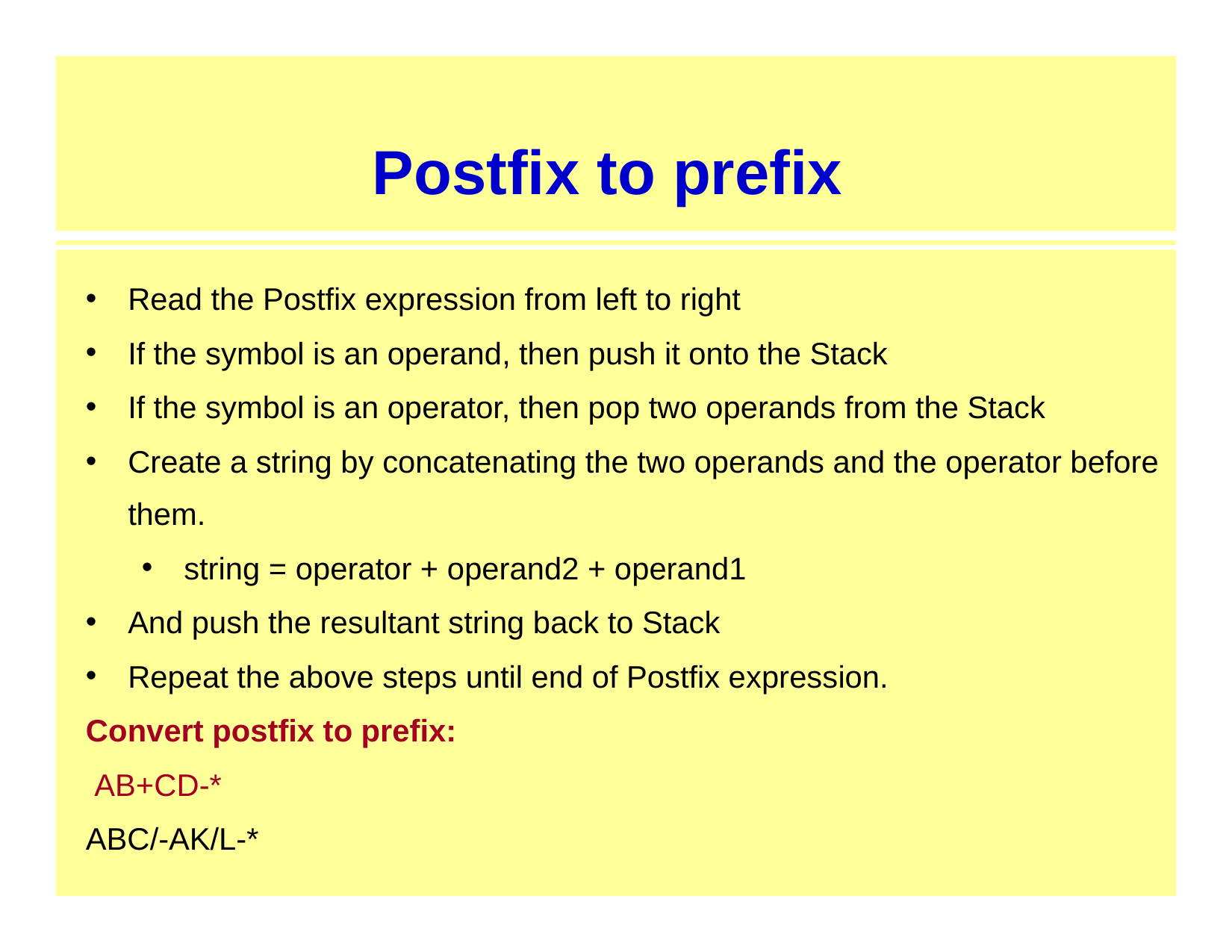

# Postfix to prefix

Read the Postfix expression from left to right
If the symbol is an operand, then push it onto the Stack
If the symbol is an operator, then pop two operands from the Stack
Create a string by concatenating the two operands and the operator before them.
string = operator + operand2 + operand1
And push the resultant string back to Stack
Repeat the above steps until end of Postfix expression.
Convert postfix to prefix:
 AB+CD-*
ABC/-AK/L-*